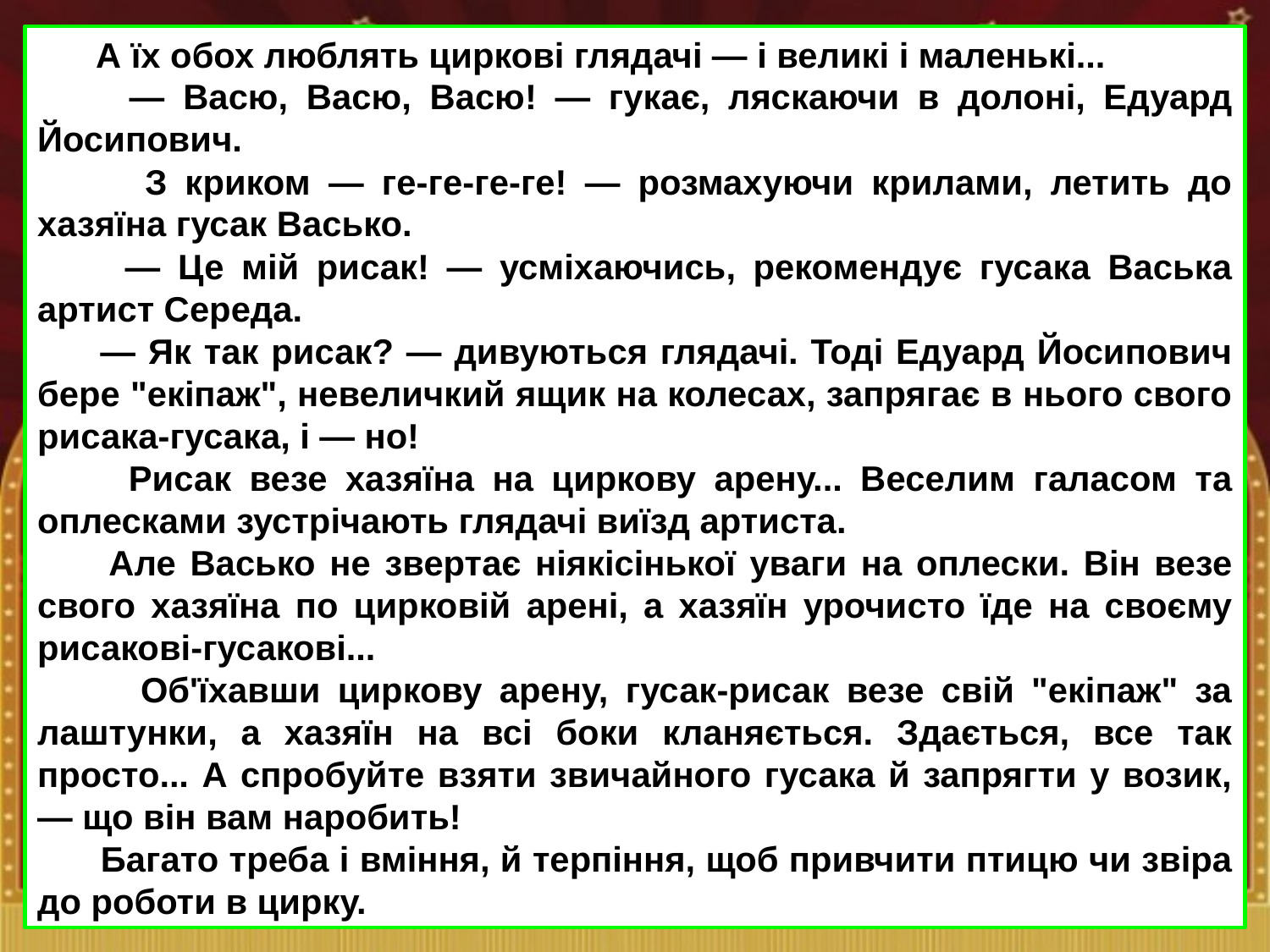

А їх обох люблять циркові глядачі — і великі і маленькі...
     — Васю, Васю, Васю! — гукає, ляскаючи в долоні, Едуард Йосипович.
      З криком — ге-ге-ге-ге! — розмахуючи крилами, летить до хазяїна гусак Васько.
     — Це мій рисак! — усміхаючись, рекомендує гусака Васька артист Середа.
     — Як так рисак? — дивуються глядачі. Тоді Едуард Йосипович бере "екіпаж", невеличкий ящик на колесах, запрягає в нього свого рисака-гусака, і — но!
     Рисак везе хазяїна на циркову арену... Веселим галасом та оплесками зустрічають глядачі виїзд артиста.
     Але Васько не звертає ніякісінької уваги на оплески. Він везе свого хазяїна по цирковій арені, а хазяїн урочисто їде на своєму рисакові-гусакові...
      Об'їхавши циркову арену, гусак-рисак везе свій "екіпаж" за лаштунки, а хазяїн на всі боки кланяється. Здається, все так просто... А спробуйте взяти звичайного гусака й запрягти у возик, — що він вам наробить!
      Багато треба і вміння, й терпіння, щоб привчити птицю чи звіра до роботи в цирку.